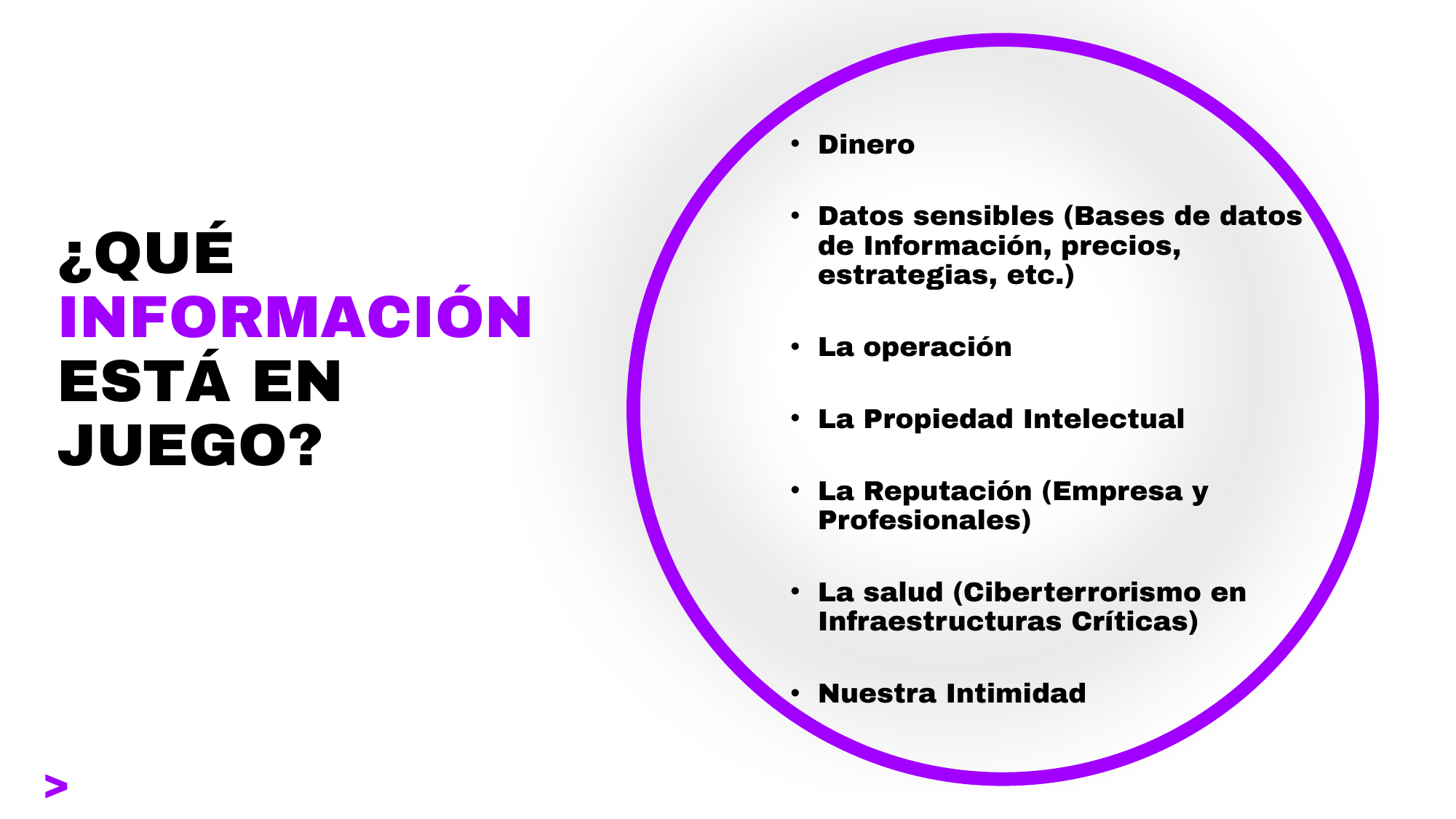

Dinero
Datos sensibles (Bases de datos de Información, precios, estrategias, etc.)
La operación
La Propiedad Intelectual
La Reputación (Empresa y Profesionales)
La salud (Ciberterrorismo en Infraestructuras Críticas)
Nuestra Intimidad

¿QUÉ INFORMACIÓN ESTÁ EN JUEGO?